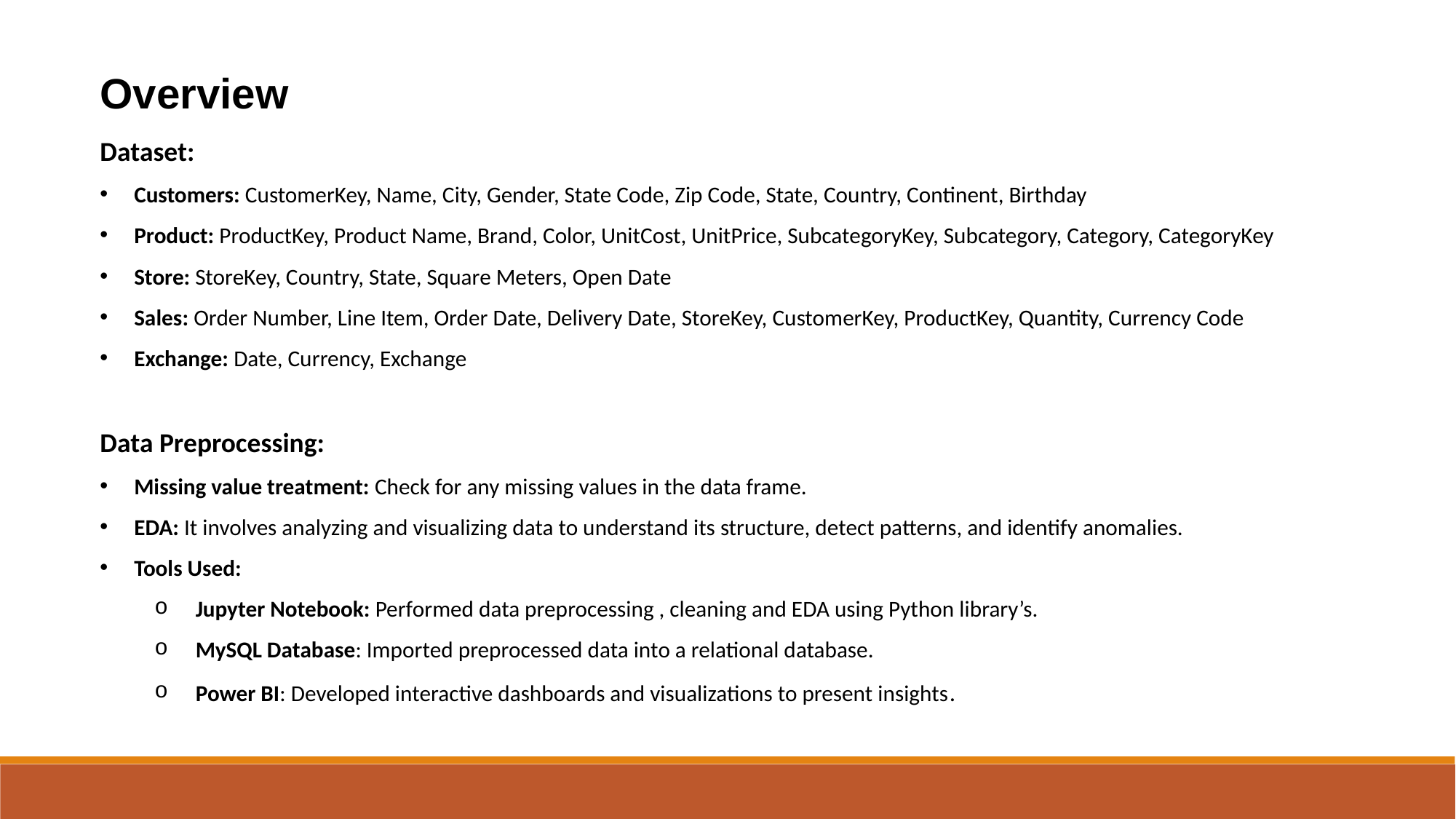

Overview
Dataset:
Customers: CustomerKey, Name, City, Gender, State Code, Zip Code, State, Country, Continent, Birthday
Product: ProductKey, Product Name, Brand, Color, UnitCost, UnitPrice, SubcategoryKey, Subcategory, Category, CategoryKey
Store: StoreKey, Country, State, Square Meters, Open Date
Sales: Order Number, Line Item, Order Date, Delivery Date, StoreKey, CustomerKey, ProductKey, Quantity, Currency Code
Exchange: Date, Currency, Exchange

Data Preprocessing:
Missing value treatment: Check for any missing values in the data frame.
EDA: It involves analyzing and visualizing data to understand its structure, detect patterns, and identify anomalies.
Tools Used:
Jupyter Notebook: Performed data preprocessing , cleaning and EDA using Python library’s.
MySQL Database: Imported preprocessed data into a relational database.
Power BI: Developed interactive dashboards and visualizations to present insights.